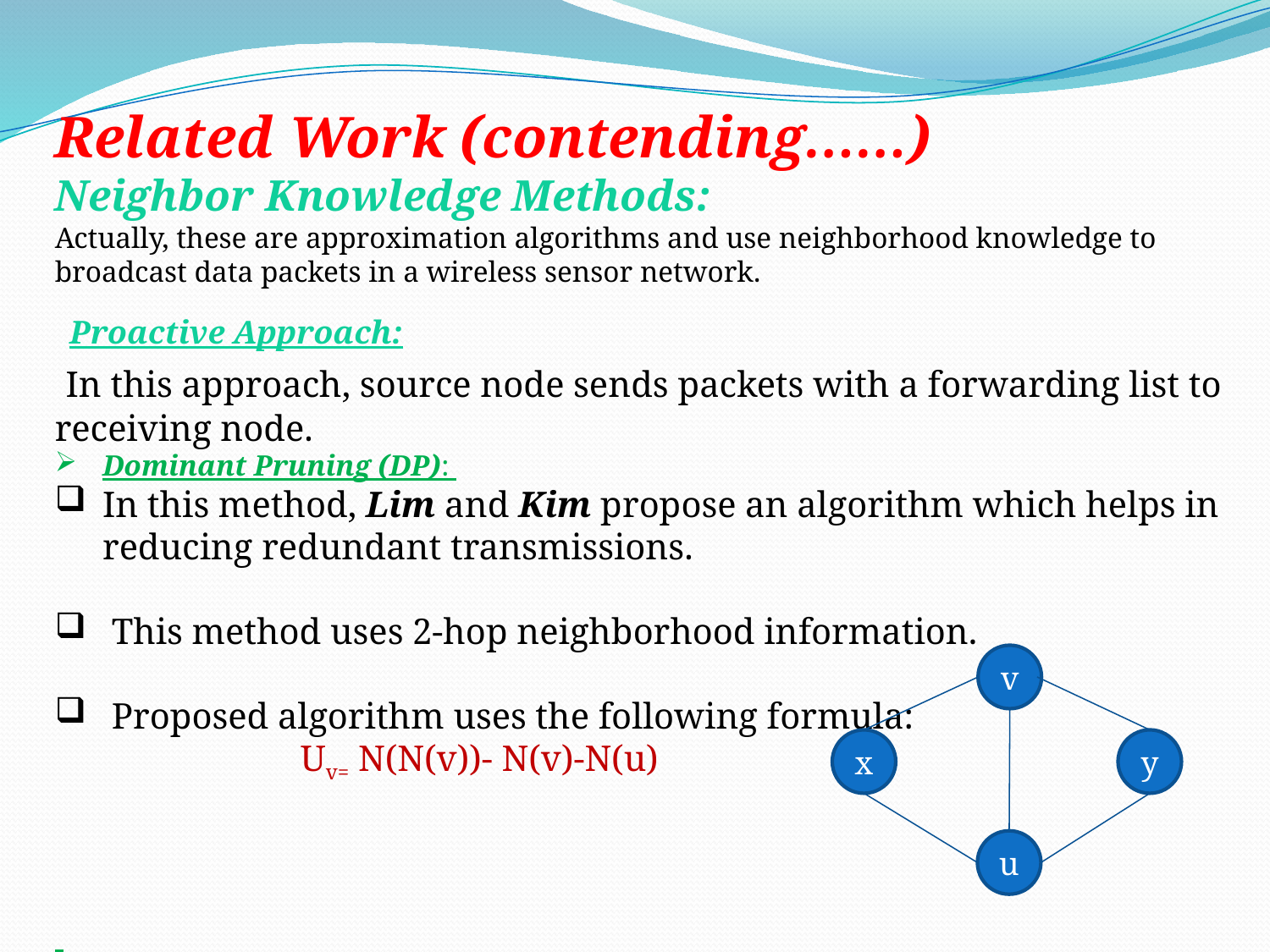

Related Work (contending……)
Neighbor Knowledge Methods:
Actually, these are approximation algorithms and use neighborhood knowledge to broadcast data packets in a wireless sensor network.
 Proactive Approach:
 In this approach, source node sends packets with a forwarding list to receiving node.
Dominant Pruning (DP):
In this method, Lim and Kim propose an algorithm which helps in reducing redundant transmissions.

 This method uses 2-hop neighborhood information.

 Proposed algorithm uses the following formula:
                           Uv= N(N(v))- N(v)-N(u)

v
x
y
u